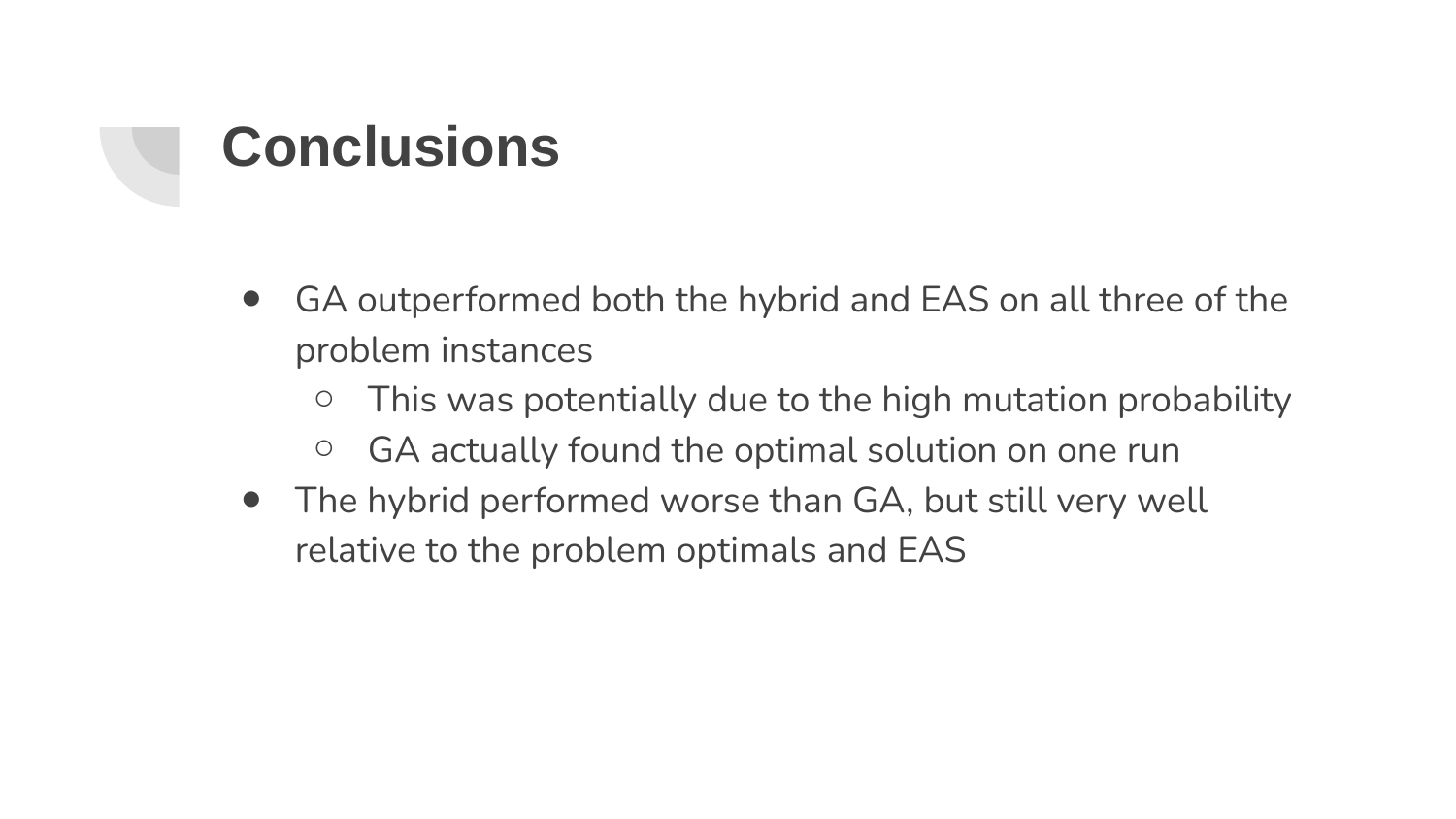

# Conclusions
GA outperformed both the hybrid and EAS on all three of the problem instances
This was potentially due to the high mutation probability
GA actually found the optimal solution on one run
The hybrid performed worse than GA, but still very well relative to the problem optimals and EAS